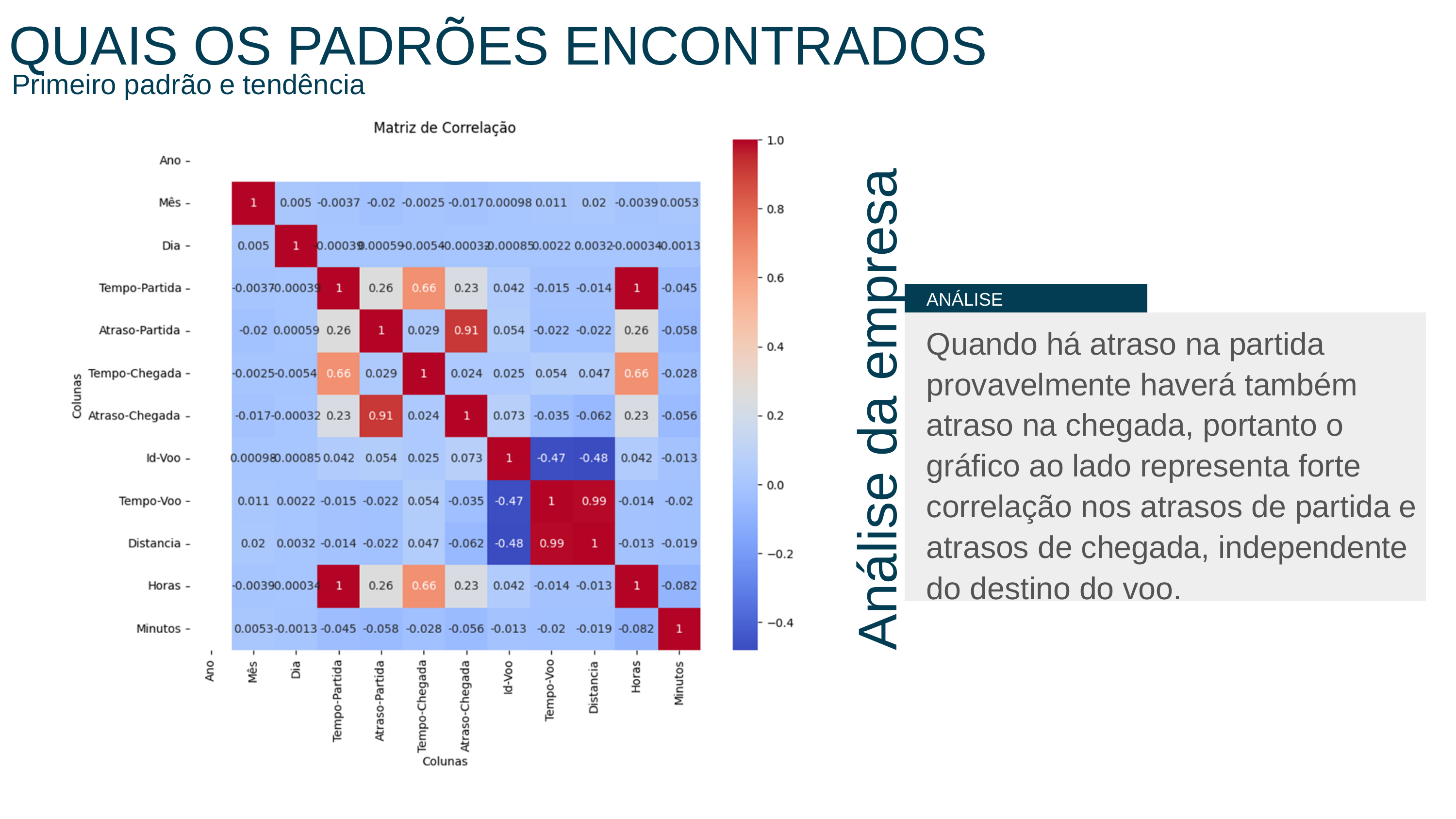

QUAIS OS PADRÕES ENCONTRADOS
Primeiro padrão e tendência

ANÁLISE

Quando há atraso na partida provavelmente haverá também atraso na chegada, portanto o gráfico ao lado representa forte correlação nos atrasos de partida e atrasos de chegada, independente do destino do voo.
Análise da empresa